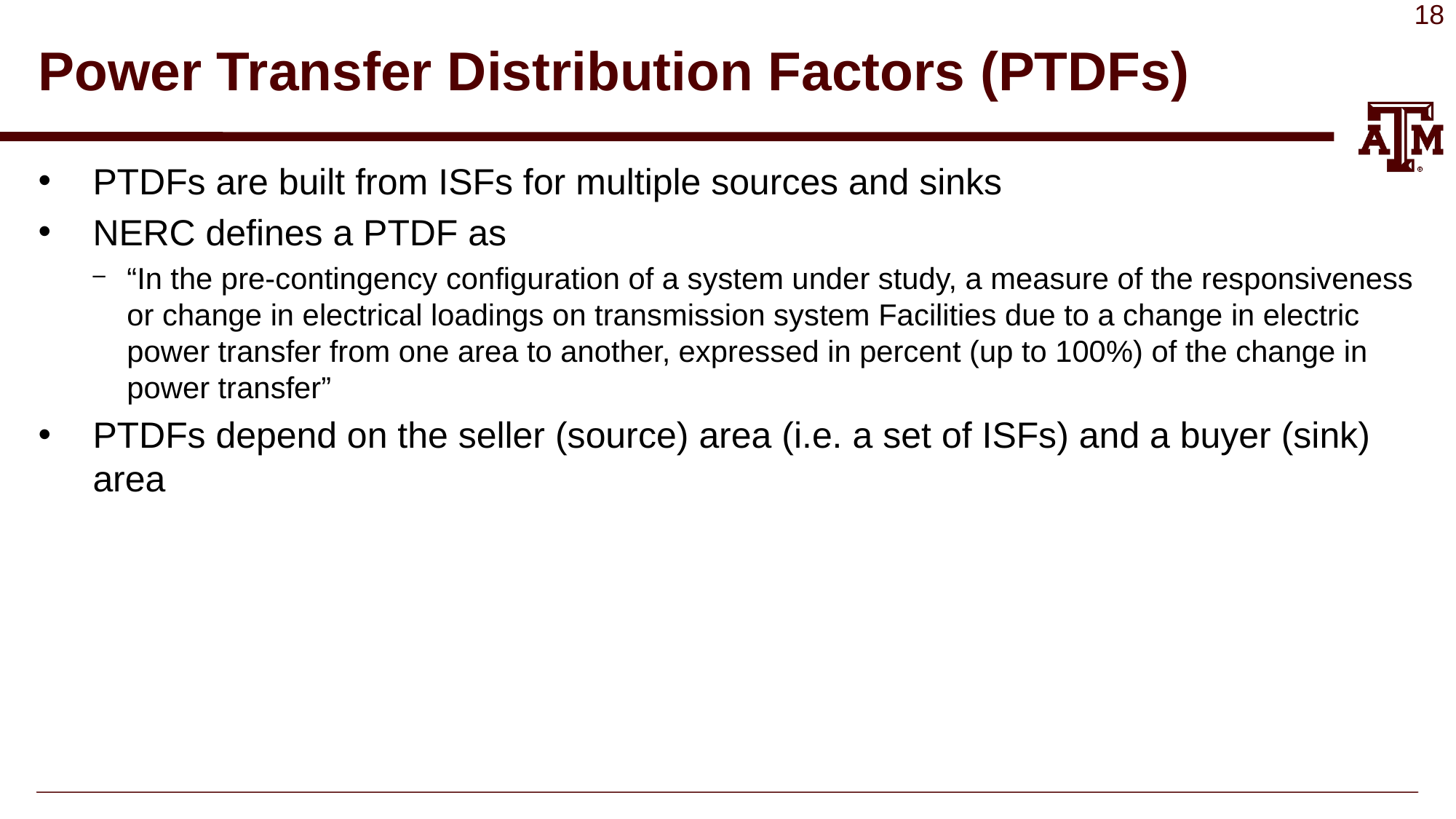

# Power Transfer Distribution Factors (PTDFs)
PTDFs are built from ISFs for multiple sources and sinks
NERC defines a PTDF as
“In the pre-contingency configuration of a system under study, a measure of the responsiveness or change in electrical loadings on transmission system Facilities due to a change in electric power transfer from one area to another, expressed in percent (up to 100%) of the change in power transfer”
PTDFs depend on the seller (source) area (i.e. a set of ISFs) and a buyer (sink) area
18